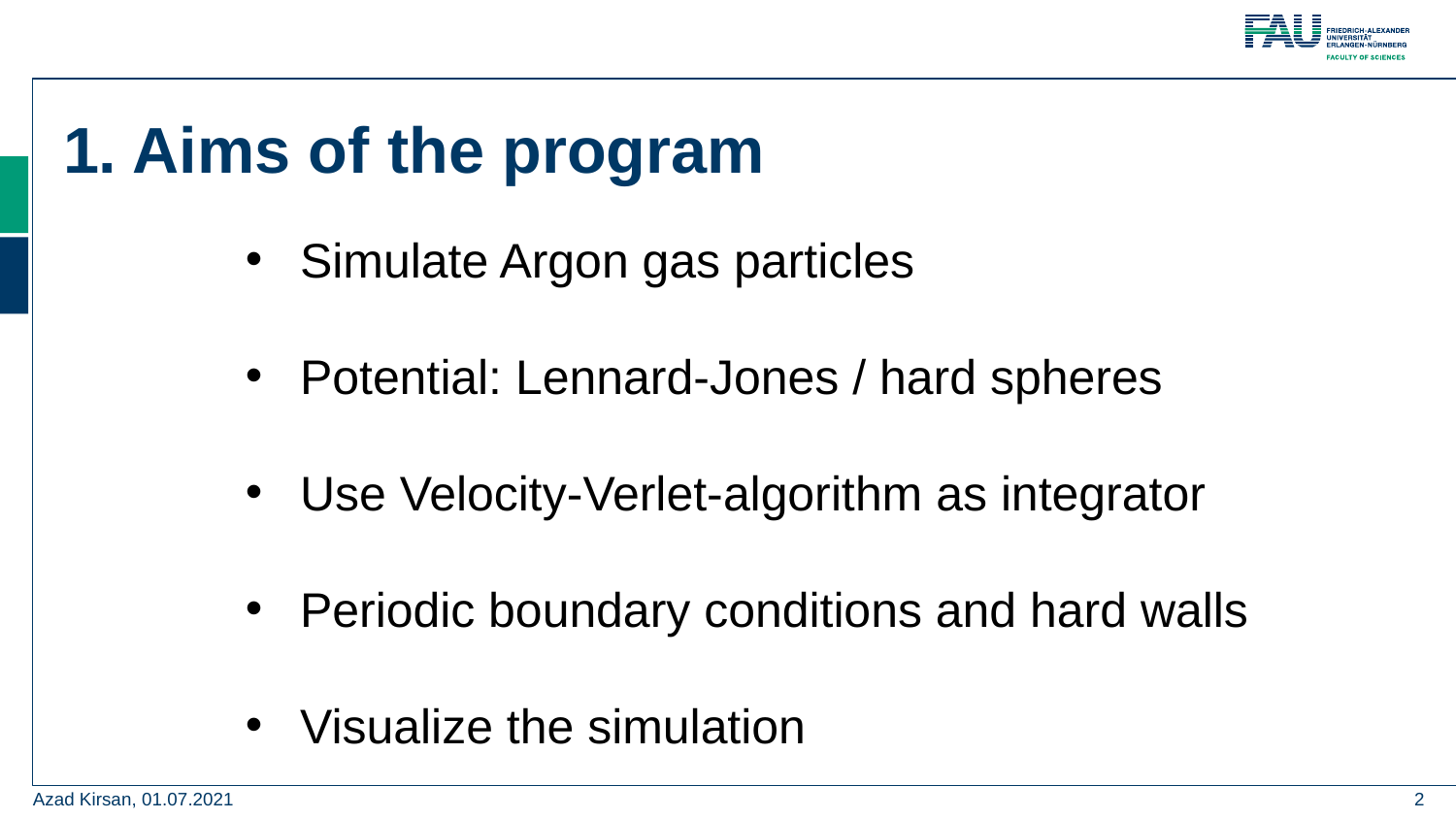

1. Aims of the program
Simulate Argon gas particles

Potential: Lennard-Jones / hard spheres

Use Velocity-Verlet-algorithm as integrator

Periodic boundary conditions and hard walls

Visualize the simulation
Azad Kirsan, 01.07.2021
2